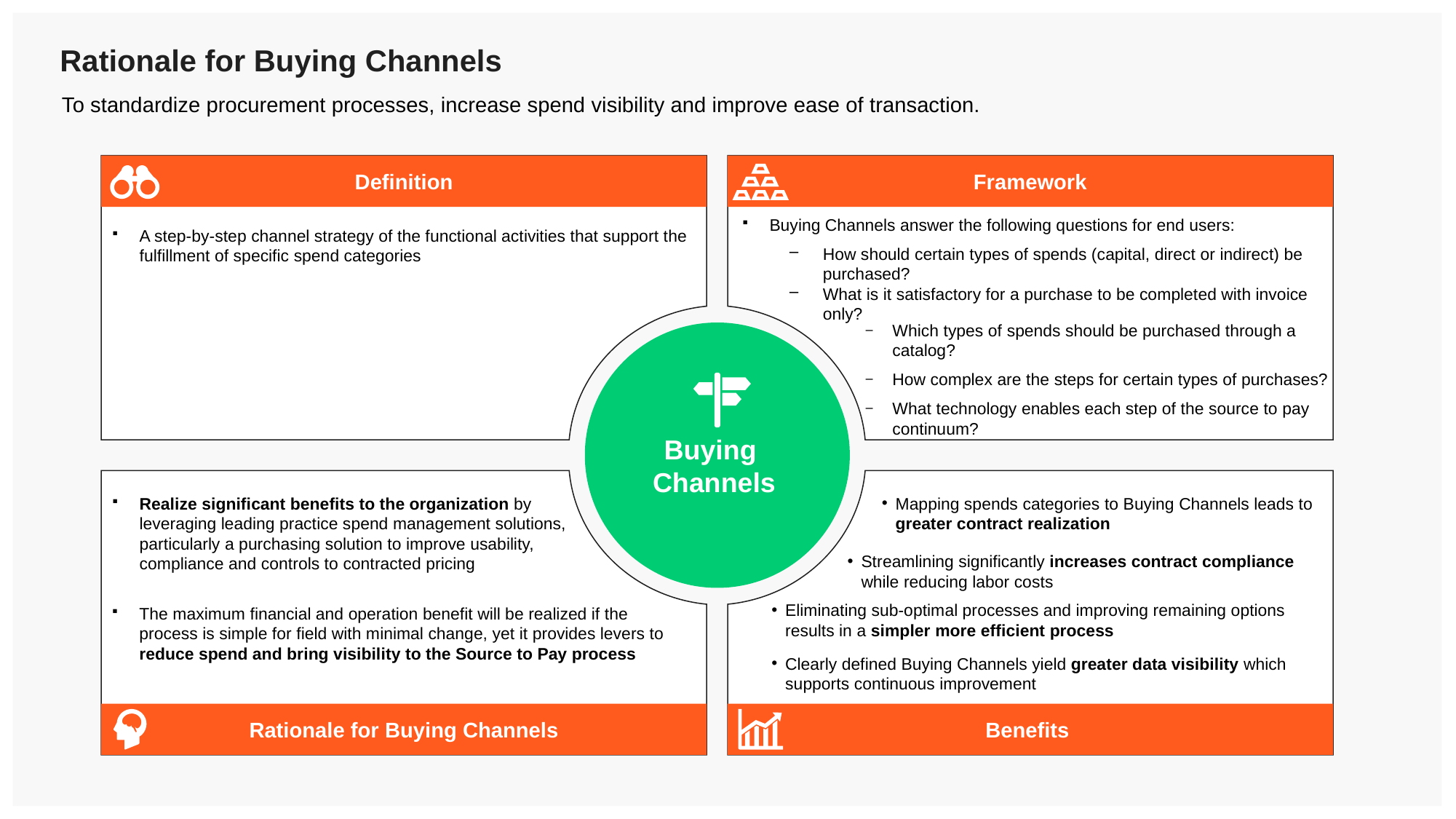

Rationale for Buying Channels
To standardize procurement processes, increase spend visibility and improve ease of transaction.
Definition
Framework

Buying Channels answer the following questions for end users:
A step-by-step channel strategy of the functional activities that support the fulfillment of specific spend categories
How should certain types of spends (capital, direct or indirect) be purchased?
What is it satisfactory for a purchase to be completed with invoice only?
Which types of spends should be purchased through a catalog?
How complex are the steps for certain types of purchases?
What technology enables each step of the source to pay continuum?

Buying
Channels

Realize significant benefits to the organization by leveraging leading practice spend management solutions, particularly a purchasing solution to improve usability, compliance and controls to contracted pricing
Mapping spends categories to Buying Channels leads to greater contract realization
Streamlining significantly increases contract compliance while reducing labor costs
Eliminating sub-optimal processes and improving remaining options results in a simpler more efficient process
The maximum financial and operation benefit will be realized if the process is simple for field with minimal change, yet it provides levers to reduce spend and bring visibility to the Source to Pay process
Clearly defined Buying Channels yield greater data visibility which supports continuous improvement
Rationale for Buying Channels
Benefits